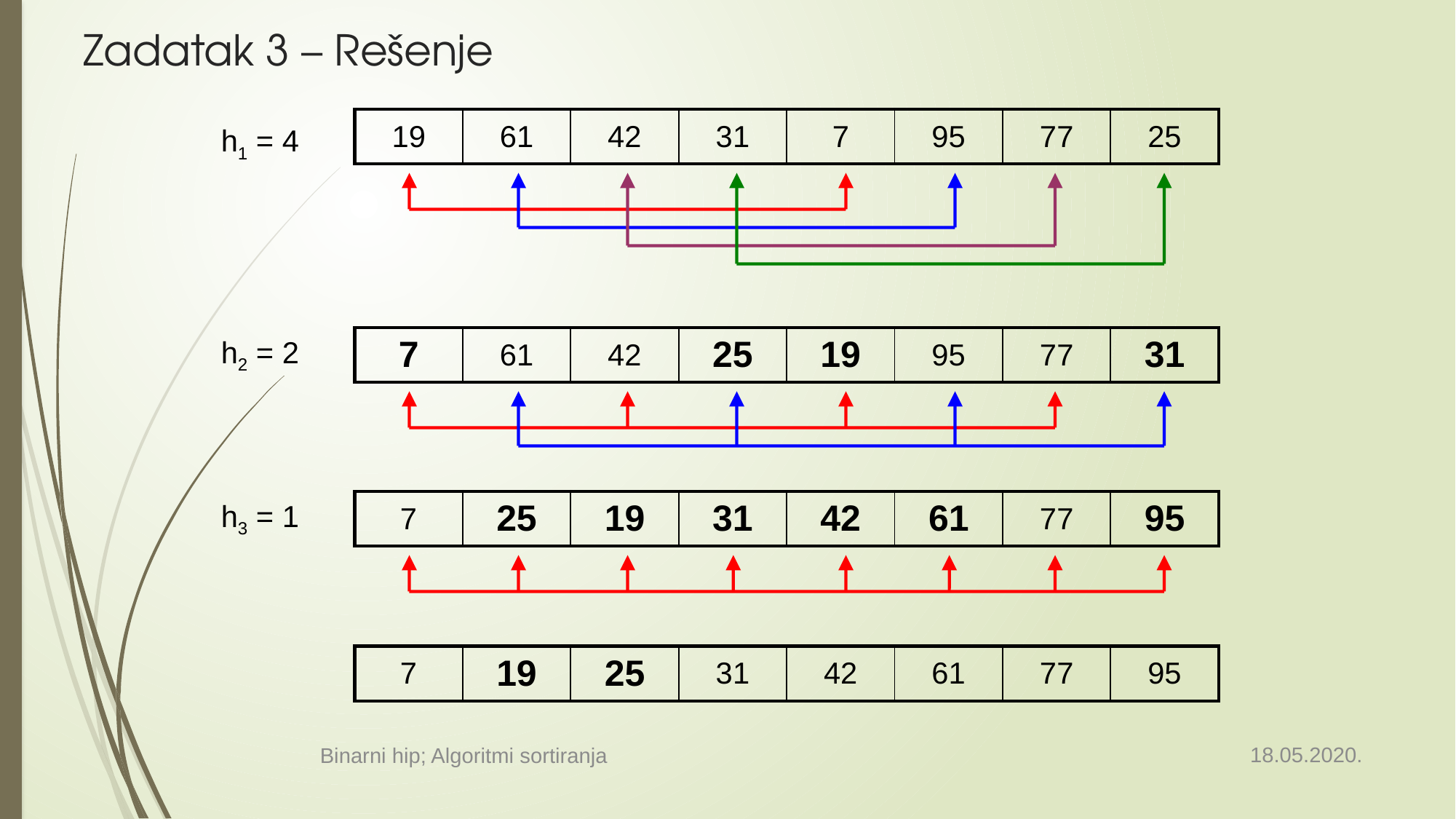

# Zadatak 3 – Rešenje
| 19 | 61 | 42 | 31 | 7 | 95 | 77 | 25 |
| --- | --- | --- | --- | --- | --- | --- | --- |
h1 = 4

h2 = 2
| 7 | 61 | 42 | 25 | 19 | 95 | 77 | 31 |
| --- | --- | --- | --- | --- | --- | --- | --- |

h3 = 1
| 7 | 25 | 19 | 31 | 42 | 61 | 77 | 95 |
| --- | --- | --- | --- | --- | --- | --- | --- |

| 7 | 19 | 25 | 31 | 42 | 61 | 77 | 95 |
| --- | --- | --- | --- | --- | --- | --- | --- |
18.05.2020.
Binarni hip; Algoritmi sortiranja